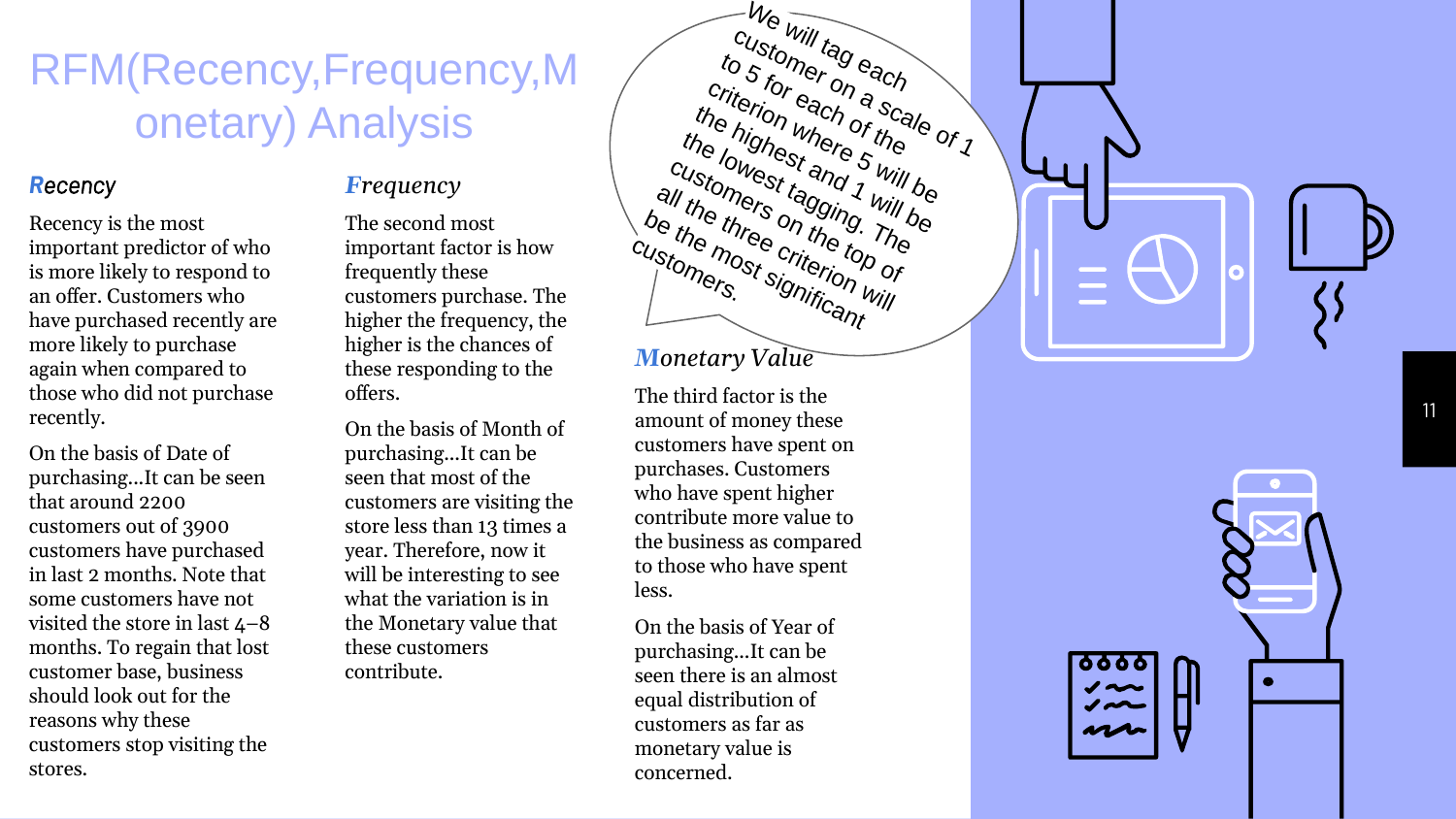

We will tag each customer on a scale of 1 to 5 for each of the criterion where 5 will be the highest and 1 will be the lowest tagging. The customers on the top of all the three criterion will be the most significant customers.
# RFM(Recency,Frequency,Monetary) Analysis
Recency
Recency is the most important predictor of who is more likely to respond to an offer. Customers who have purchased recently are more likely to purchase again when compared to those who did not purchase recently.
On the basis of Date of purchasing...It can be seen that around 2200 customers out of 3900 customers have purchased in last 2 months. Note that some customers have not visited the store in last 4–8 months. To regain that lost customer base, business should look out for the reasons why these customers stop visiting the stores.

Frequency
The second most important factor is how frequently these customers purchase. The higher the frequency, the higher is the chances of these responding to the offers.
On the basis of Month of purchasing...It can be seen that most of the customers are visiting the store less than 13 times a year. Therefore, now it will be interesting to see what the variation is in the Monetary value that these customers contribute.

Monetary Value
The third factor is the amount of money these customers have spent on purchases. Customers who have spent higher contribute more value to the business as compared to those who have spent less.
On the basis of Year of purchasing...It can be seen there is an almost equal distribution of customers as far as monetary value is concerned.

11